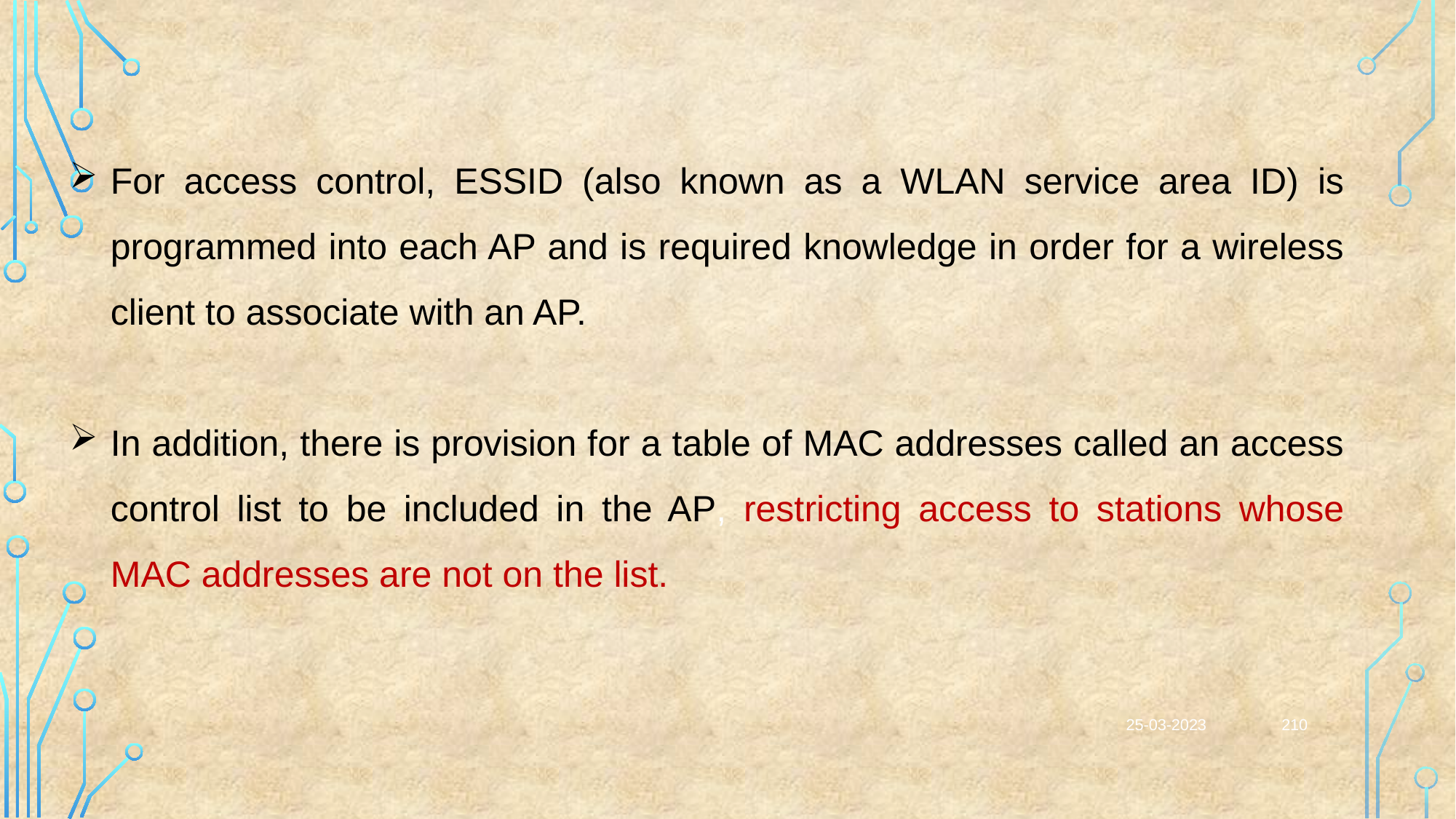

For access control, ESSID (also known as a WLAN service area ID) is programmed into each AP and is required knowledge in order for a wireless client to associate with an AP.

In addition, there is provision for a table of MAC addresses called an access control list to be included in the AP, restricting access to stations whose MAC addresses are not on the list.
210
25-03-2023